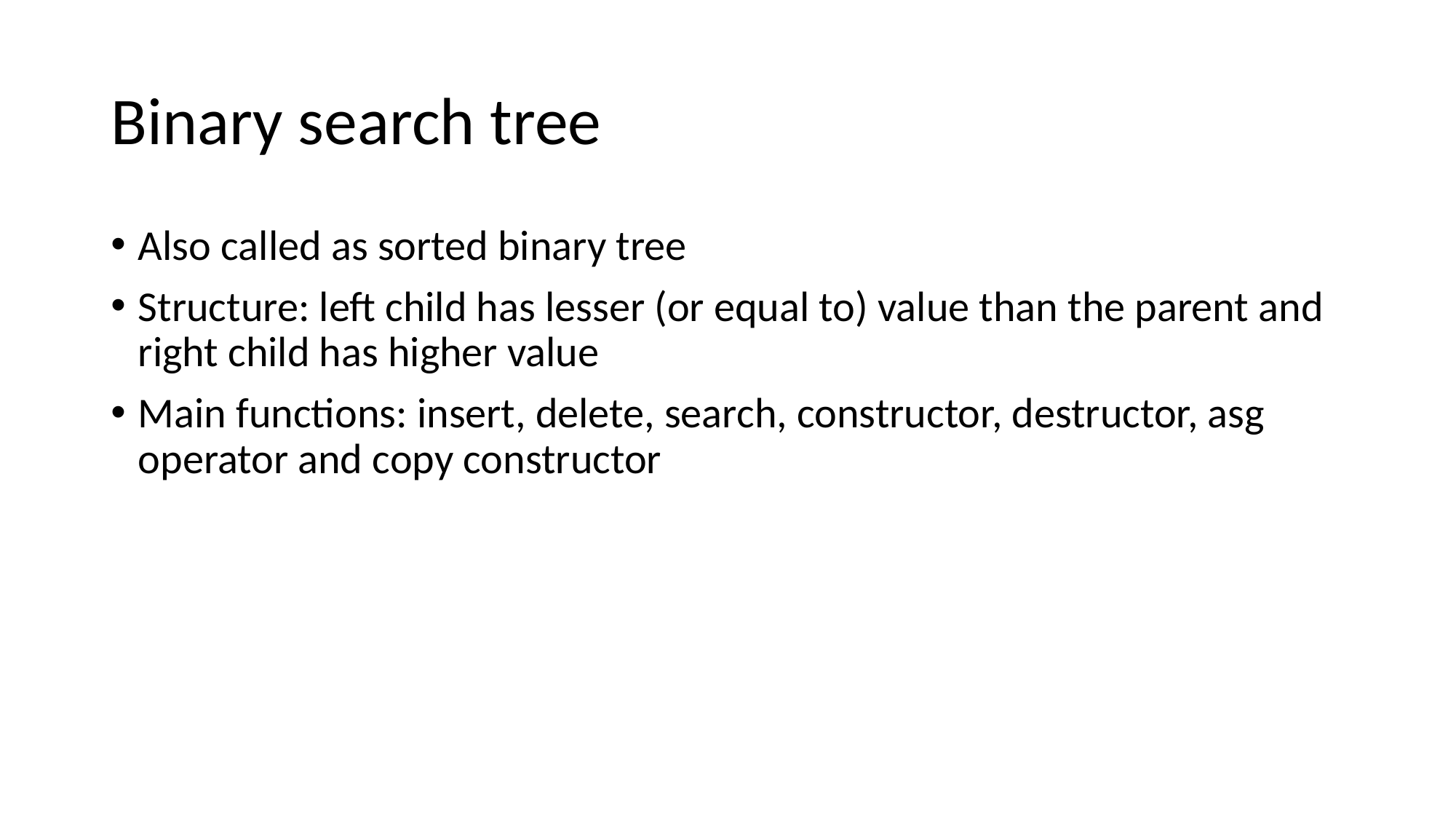

# Binary search tree
Also called as sorted binary tree
Structure: left child has lesser (or equal to) value than the parent and right child has higher value
Main functions: insert, delete, search, constructor, destructor, asg operator and copy constructor